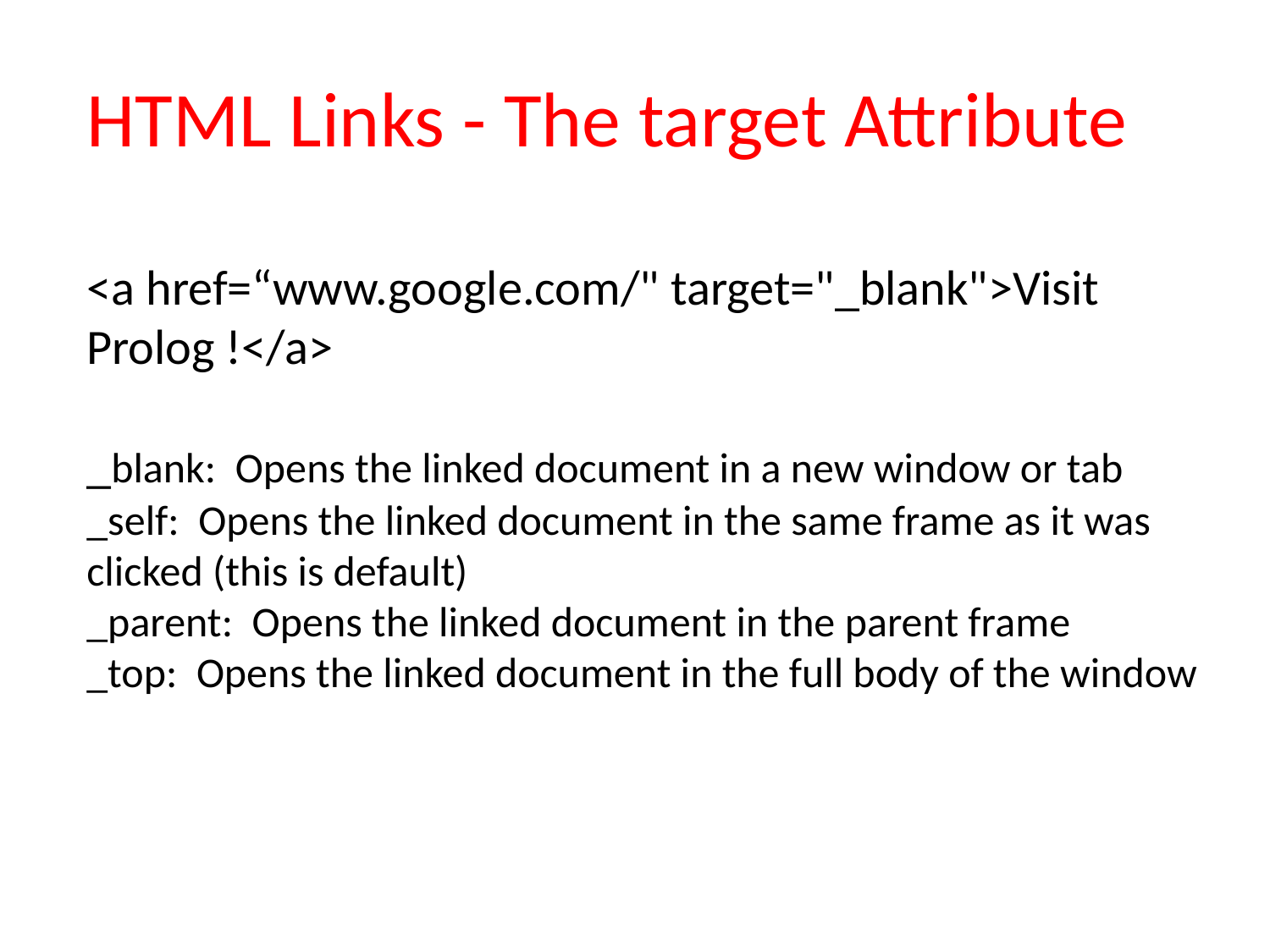

HTML Links - The target Attribute

<a href=“www.google.com/" target="_blank">Visit Prolog !</a>

_blank:  Opens the linked document in a new window or tab
_self:  Opens the linked document in the same frame as it was clicked (this is default)
_parent:  Opens the linked document in the parent frame
_top:  Opens the linked document in the full body of the window